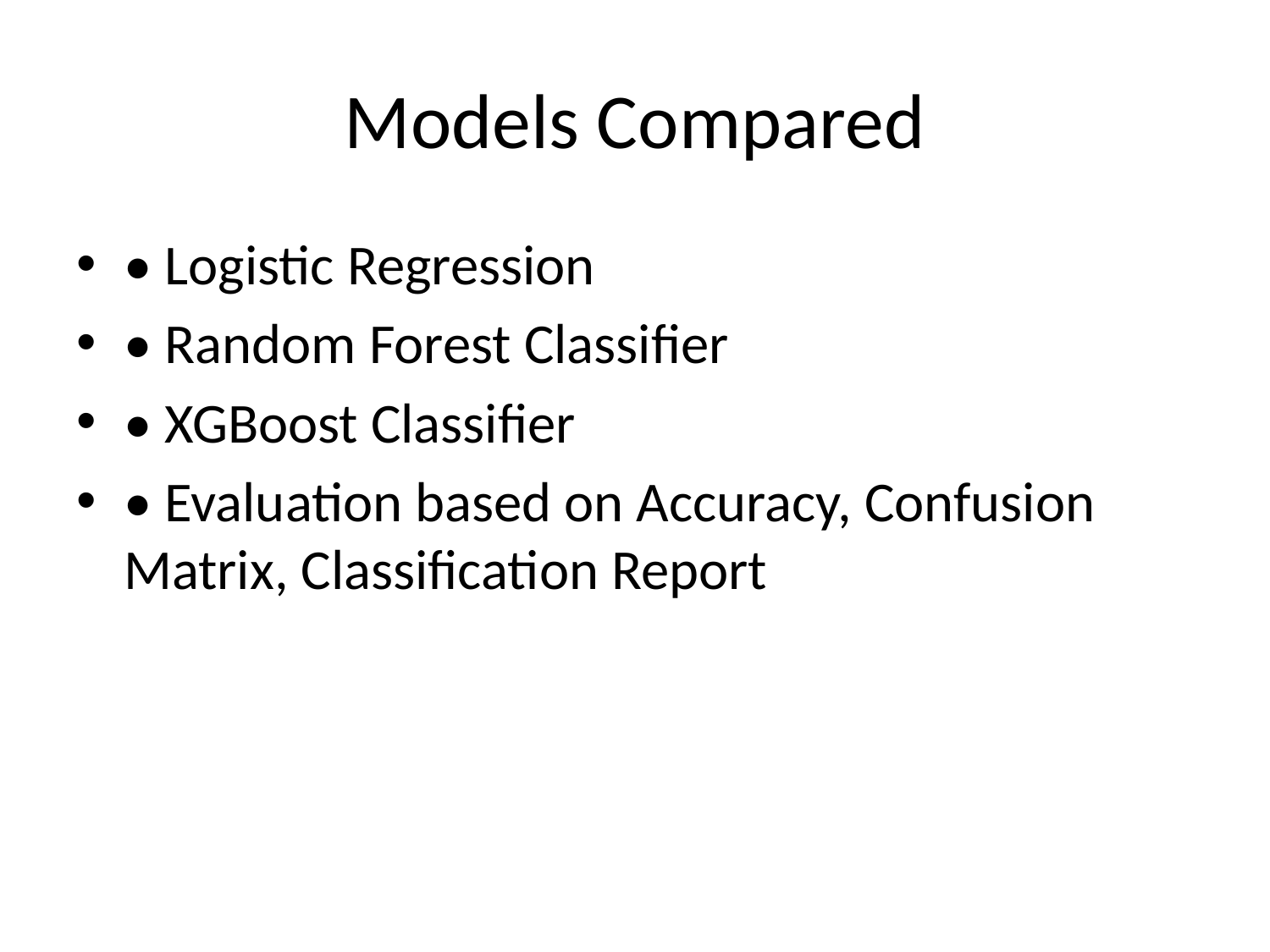

# Models Compared
• Logistic Regression
• Random Forest Classifier
• XGBoost Classifier
• Evaluation based on Accuracy, Confusion Matrix, Classification Report